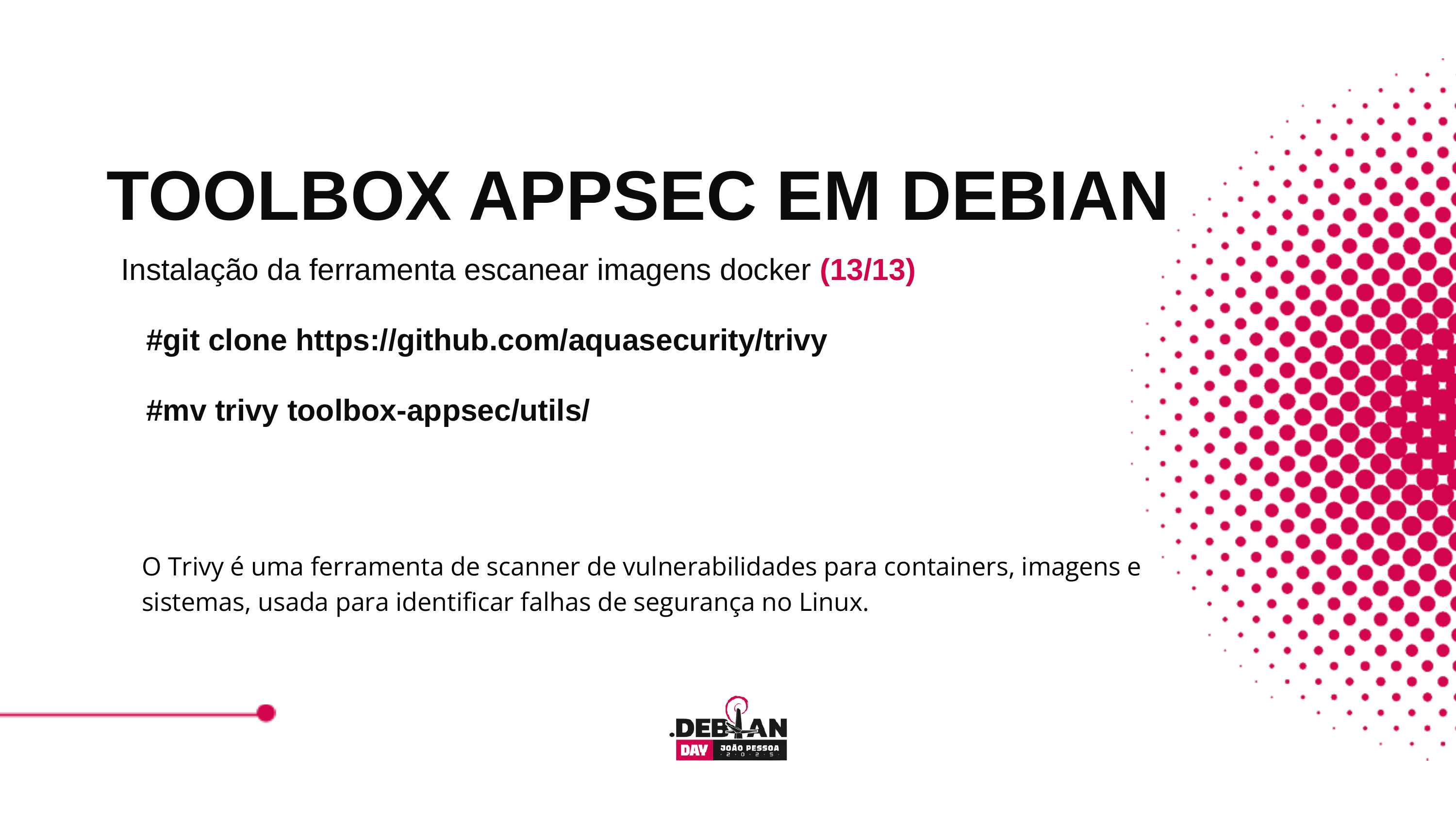

TOOLBOX APPSEC EM DEBIAN
Instalação da ferramenta escanear imagens docker (13/13)

   #git clone https://github.com/aquasecurity/trivy

   #mv trivy toolbox-appsec/utils/
O Trivy é uma ferramenta de scanner de vulnerabilidades para containers, imagens e sistemas, usada para identificar falhas de segurança no Linux.